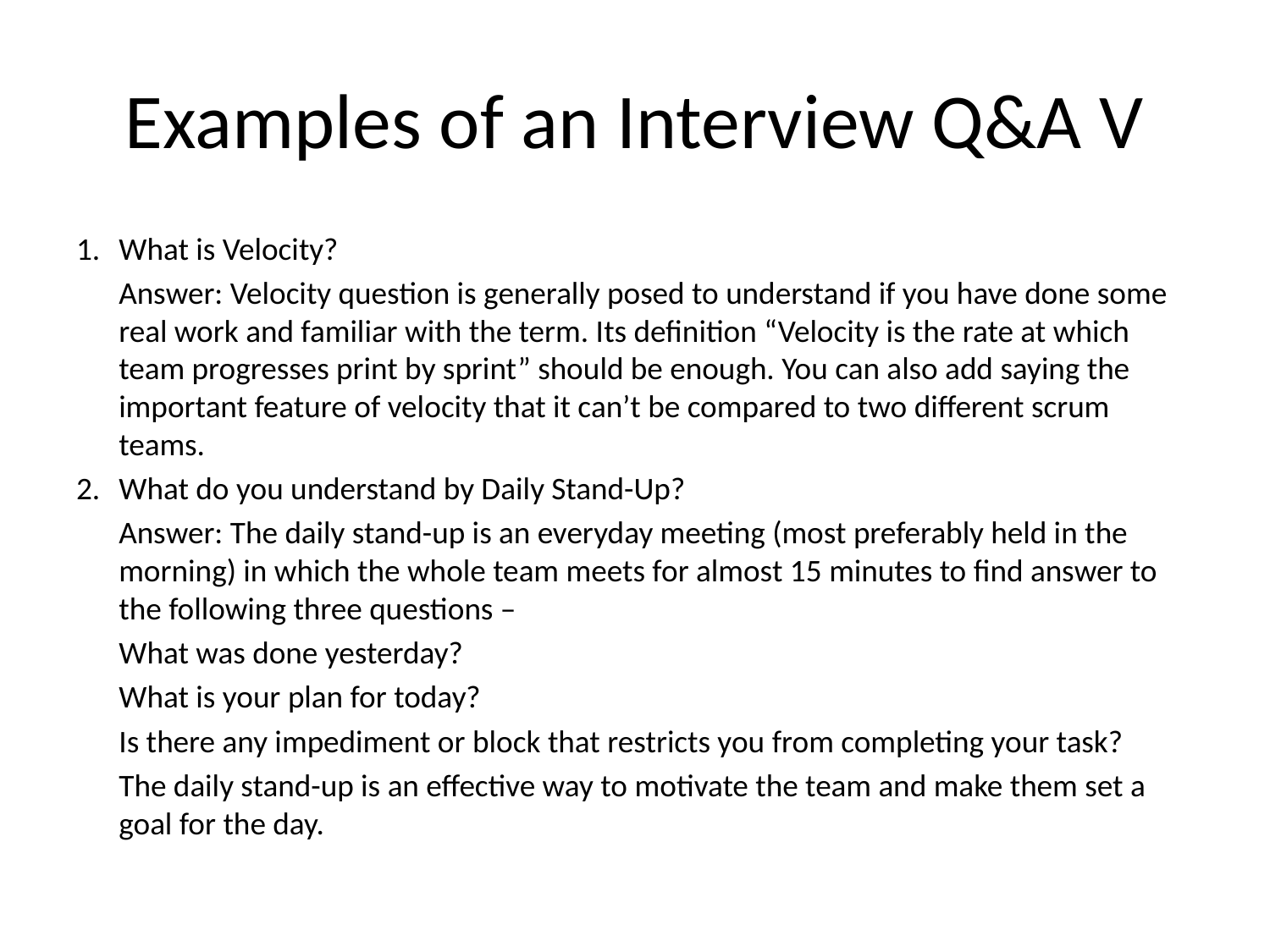

# Examples of an Interview Q&A V
1. 	What is Velocity?
	Answer: Velocity question is generally posed to understand if you have done some real work and familiar with the term. Its definition “Velocity is the rate at which team progresses print by sprint” should be enough. You can also add saying the important feature of velocity that it can’t be compared to two different scrum teams.
2.	What do you understand by Daily Stand-Up?
	Answer: The daily stand-up is an everyday meeting (most preferably held in the morning) in which the whole team meets for almost 15 minutes to find answer to the following three questions –
	What was done yesterday?
	What is your plan for today?
	Is there any impediment or block that restricts you from completing your task?
	The daily stand-up is an effective way to motivate the team and make them set a goal for the day.